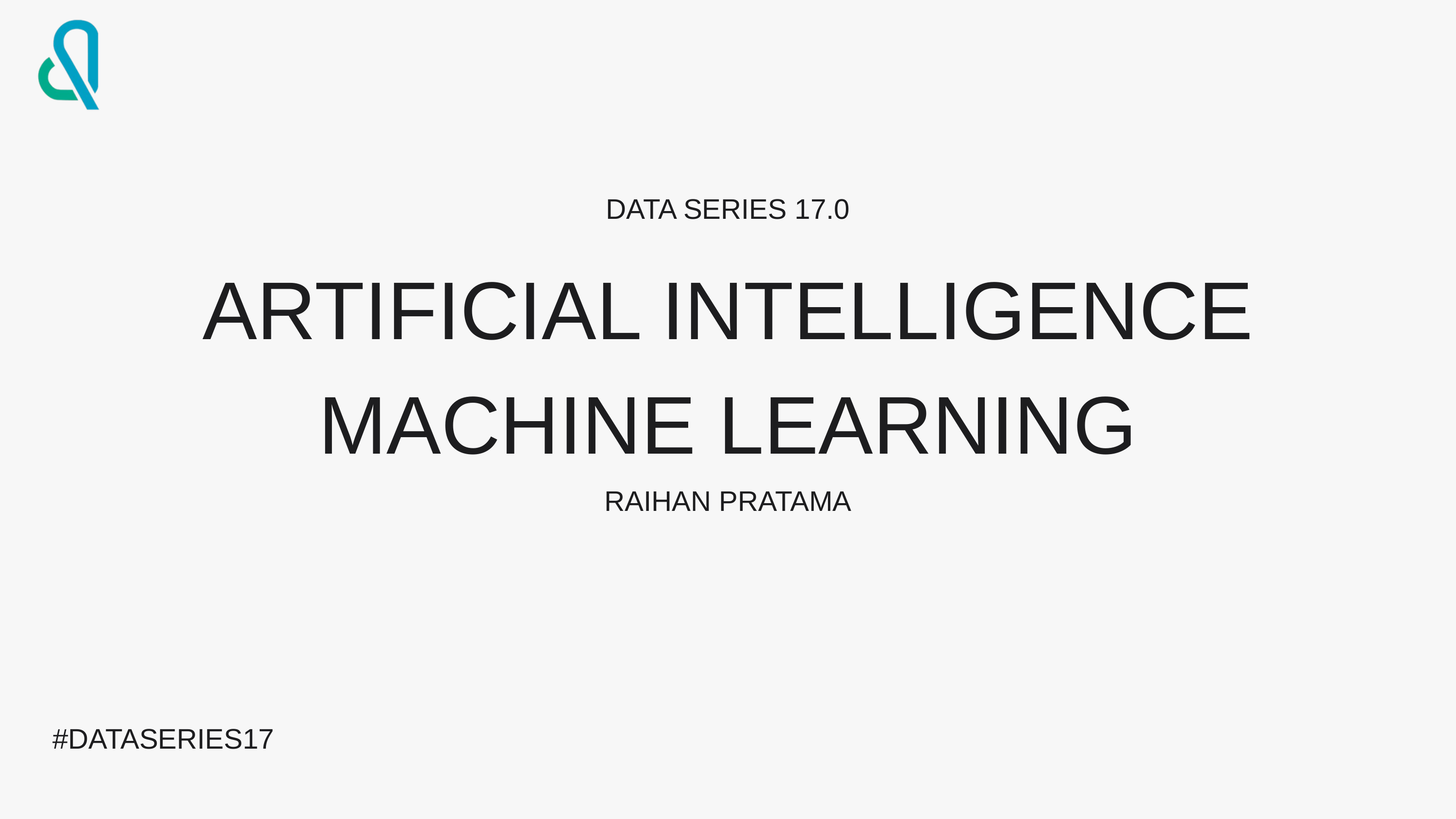

DATA SERIES 17.0
ARTIFICIAL INTELLIGENCE
MACHINE LEARNING
RAIHAN PRATAMA
#DATASERIES17